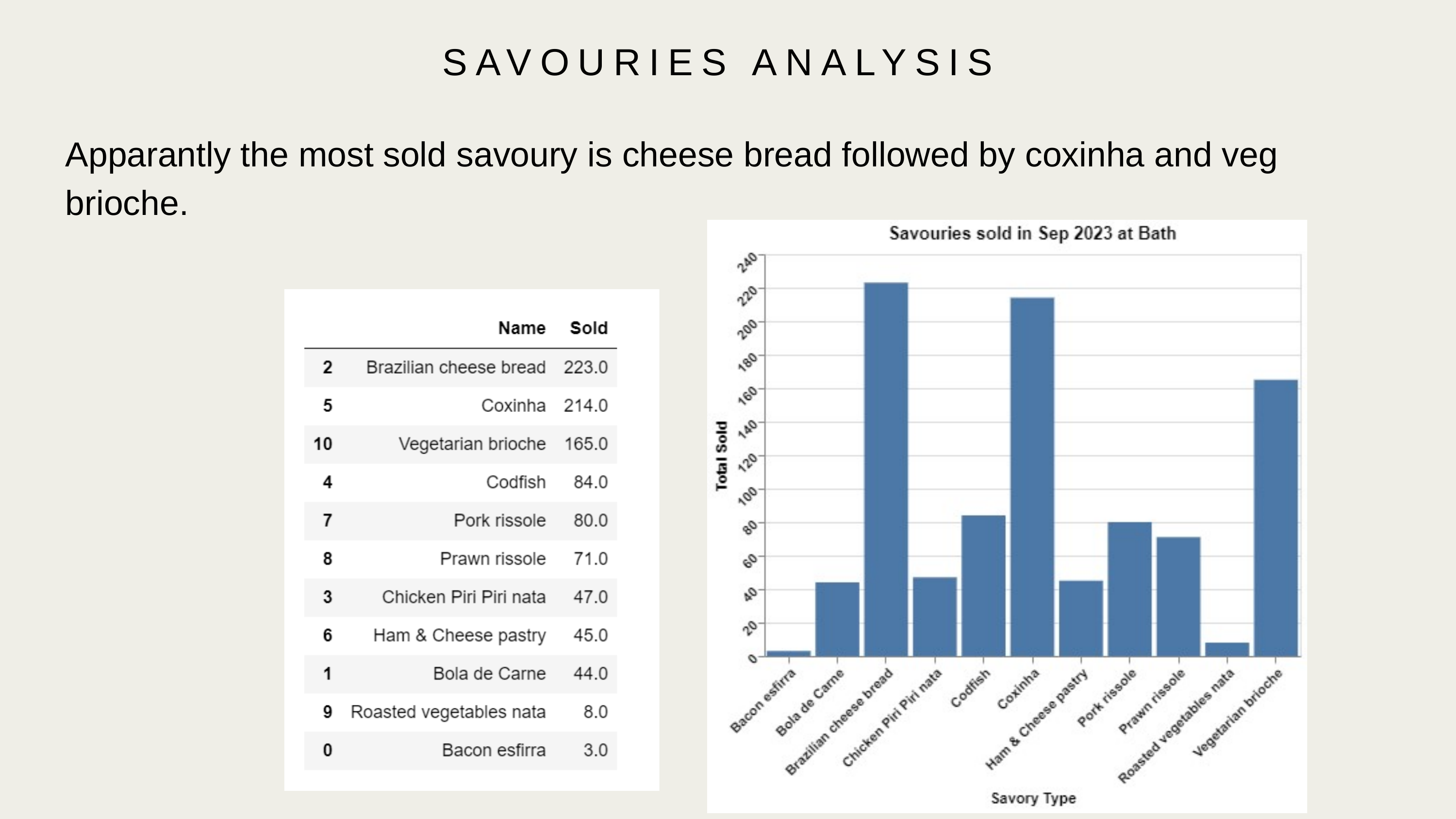

SAVOURIES ANALYSIS
Apparantly the most sold savoury is cheese bread followed by coxinha and veg brioche.